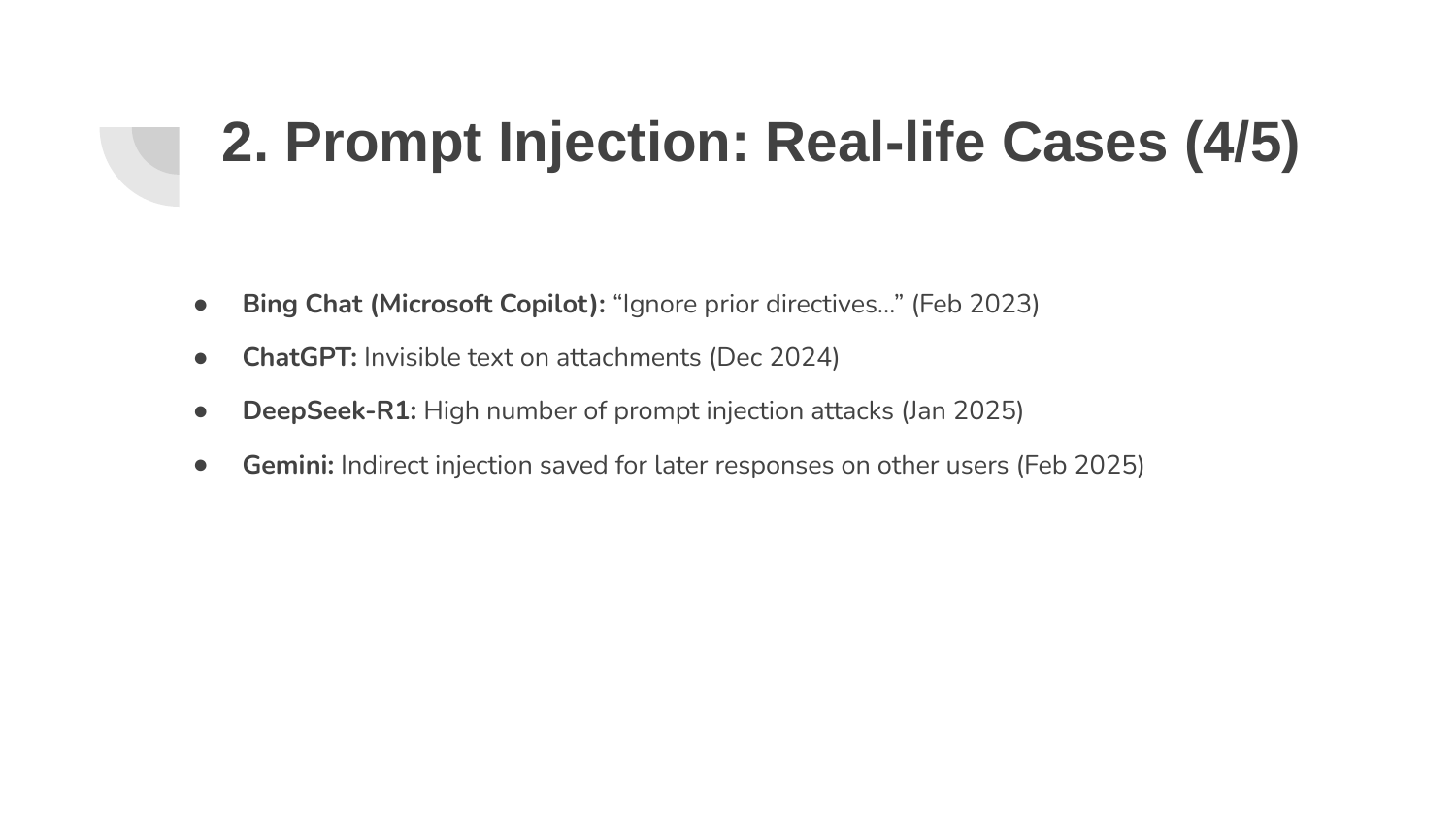

# 2. Prompt Injection: Real-life Cases (4/5)
Bing Chat (Microsoft Copilot): “Ignore prior directives…” (Feb 2023)
ChatGPT: Invisible text on attachments (Dec 2024)
DeepSeek-R1: High number of prompt injection attacks (Jan 2025)
Gemini: Indirect injection saved for later responses on other users (Feb 2025)